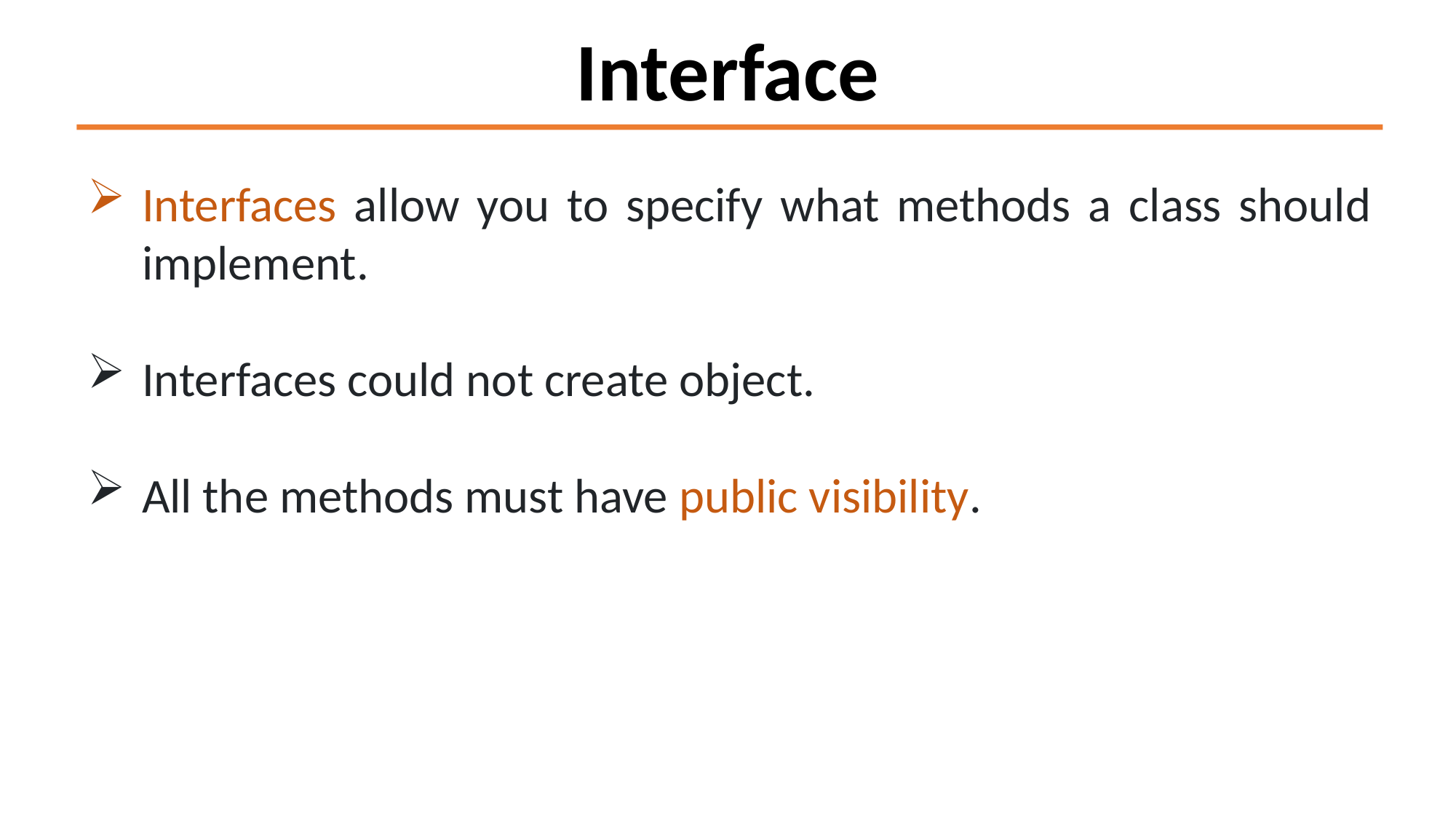

Interface

Interfaces allow you to specify what methods a class should implement.

Interfaces could not create object.

All the methods must have public visibility.